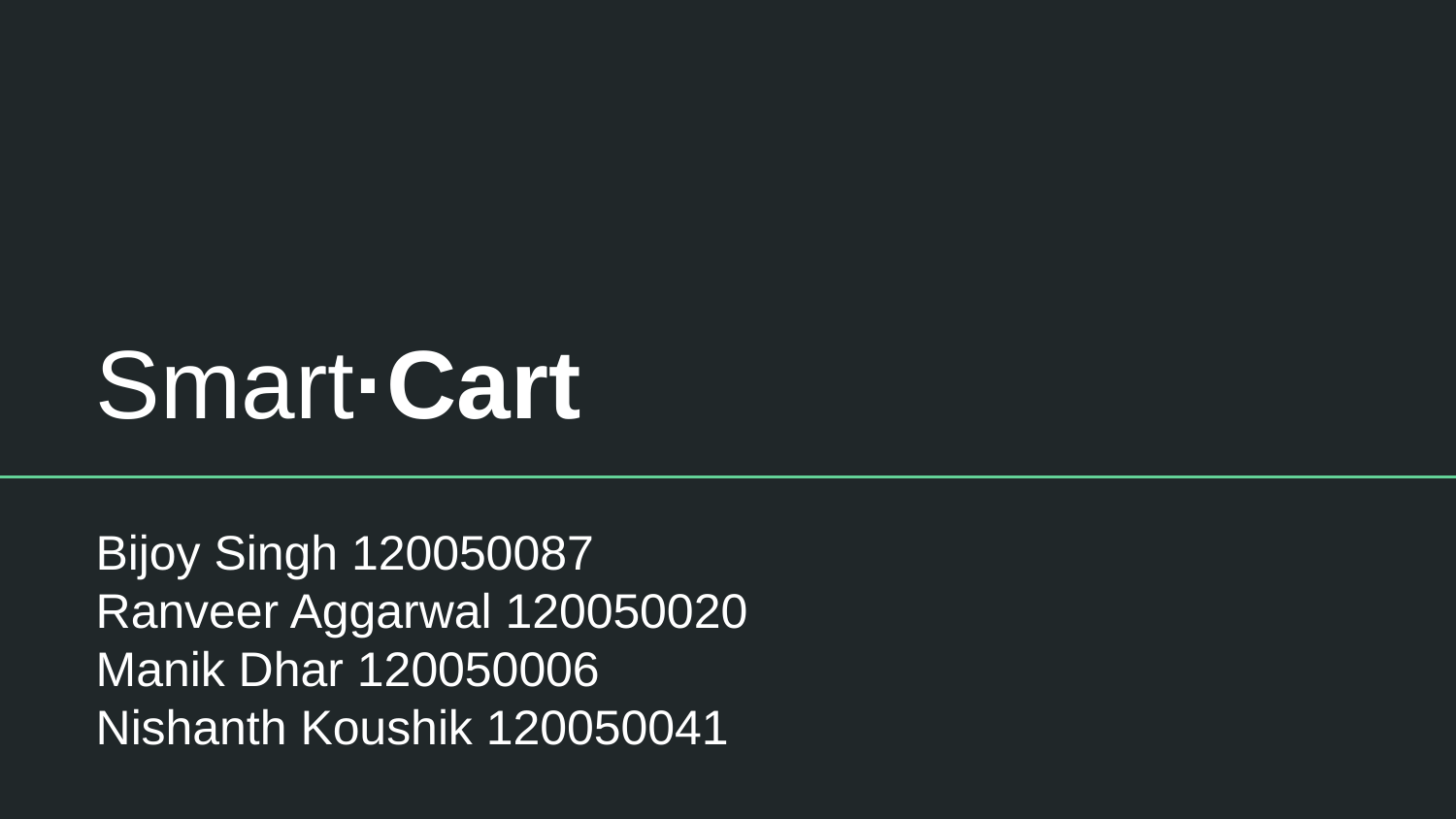

# Smart·Cart
Bijoy Singh 120050087
Ranveer Aggarwal 120050020
Manik Dhar 120050006
Nishanth Koushik 120050041